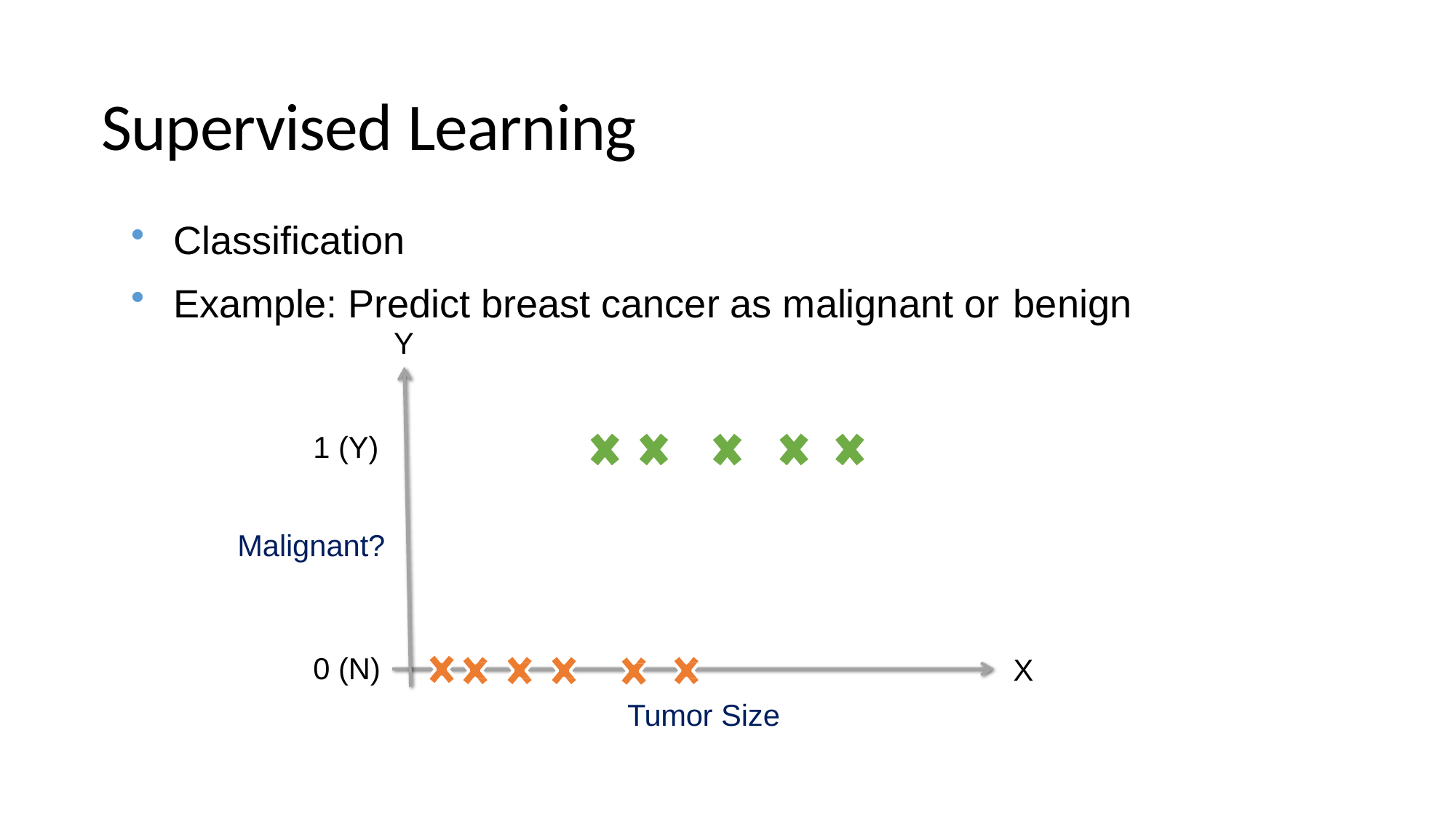

# Supervised Learning
Classification
Example: Predict breast cancer as malignant or benign
Y

1 (Y)

Malignant?

0 (N)
X

Tumor Size